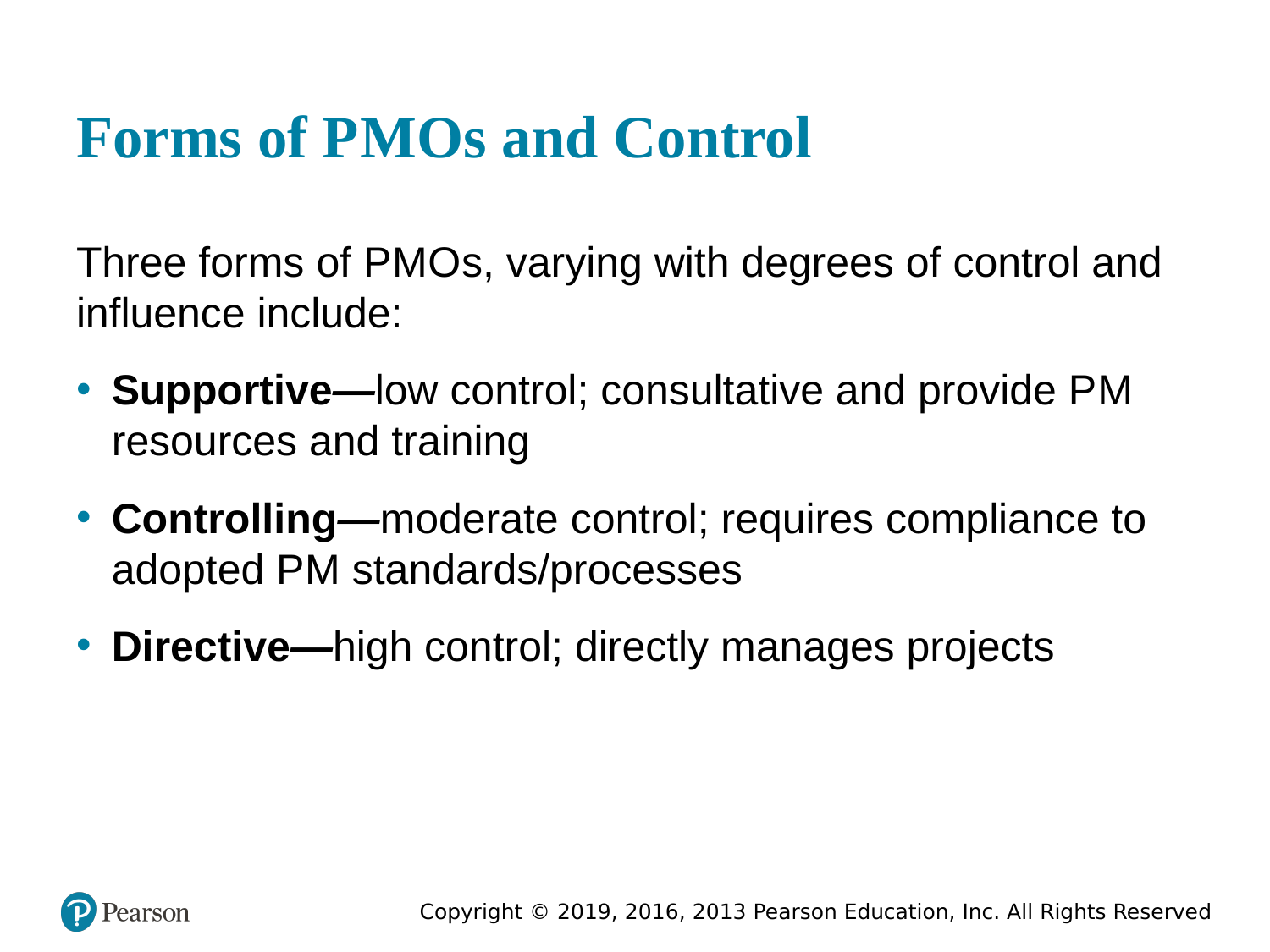

# Forms of P M O s and Control
Three forms of P M O s, varying with degrees of control and influence include:
Supportive—low control; consultative and provide P M resources and training
Controlling—moderate control; requires compliance to adopted P M standards/processes
Directive—high control; directly manages projects